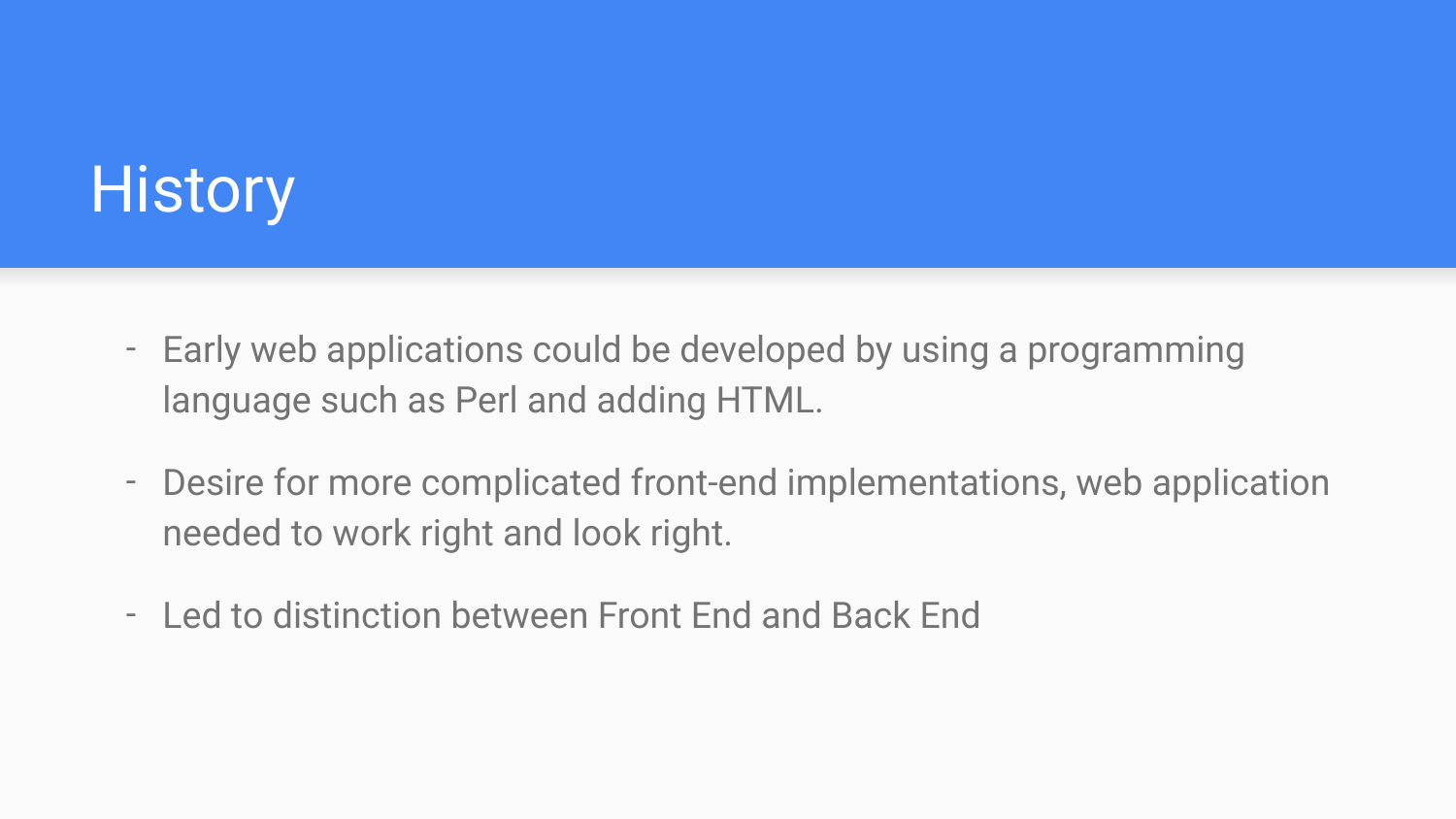

# History
Early web applications could be developed by using a programming language such as Perl and adding HTML.
Desire for more complicated front-end implementations, web application needed to work right and look right.
Led to distinction between Front End and Back End